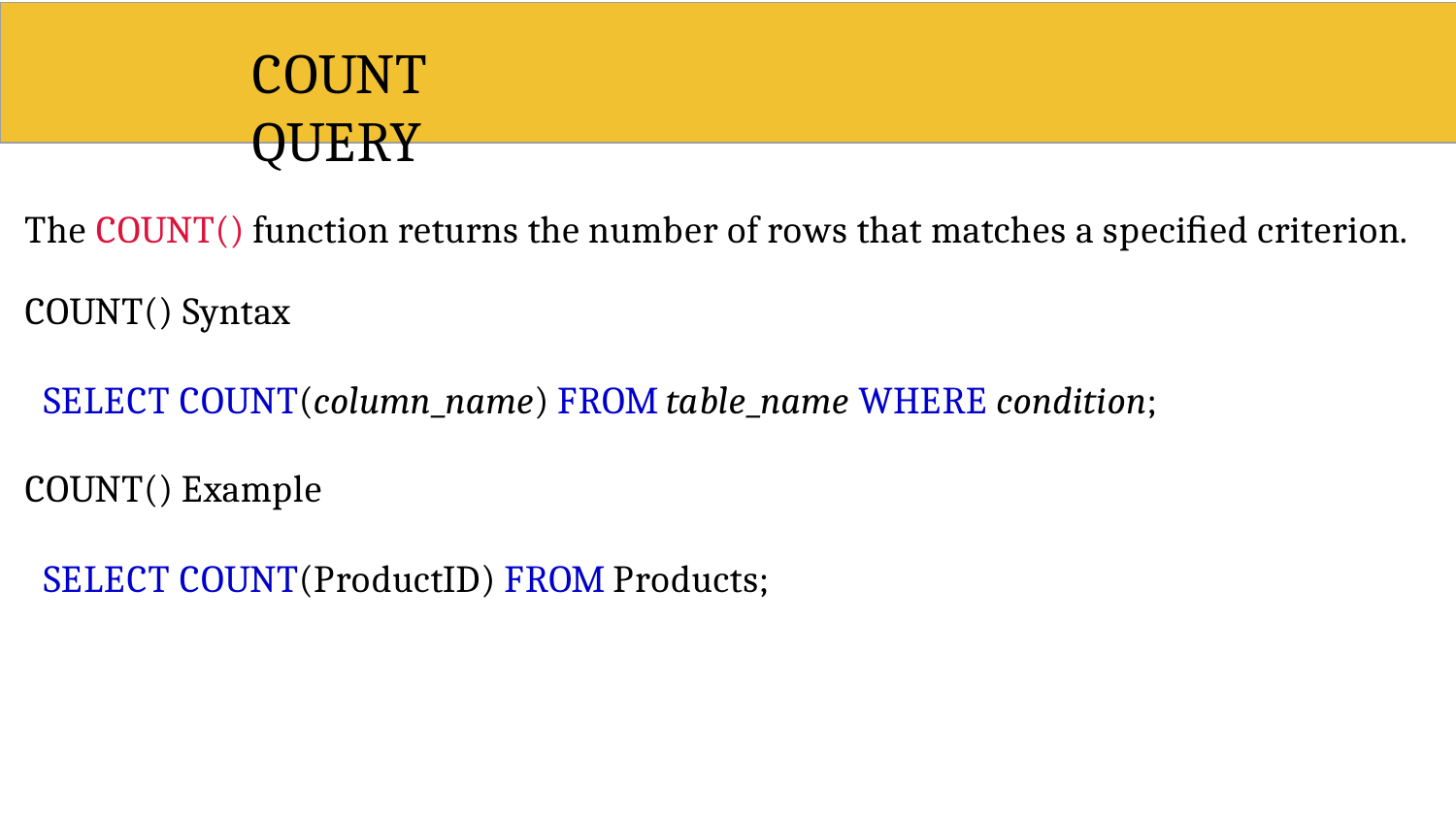

# COUNT	QUERY
The COUNT() function returns the number of rows that matches a speciﬁed criterion.
COUNT() Syntax
SELECT COUNT(column_name) FROM table_name WHERE condition;  COUNT() Example

SELECT COUNT(ProductID) FROM Products;